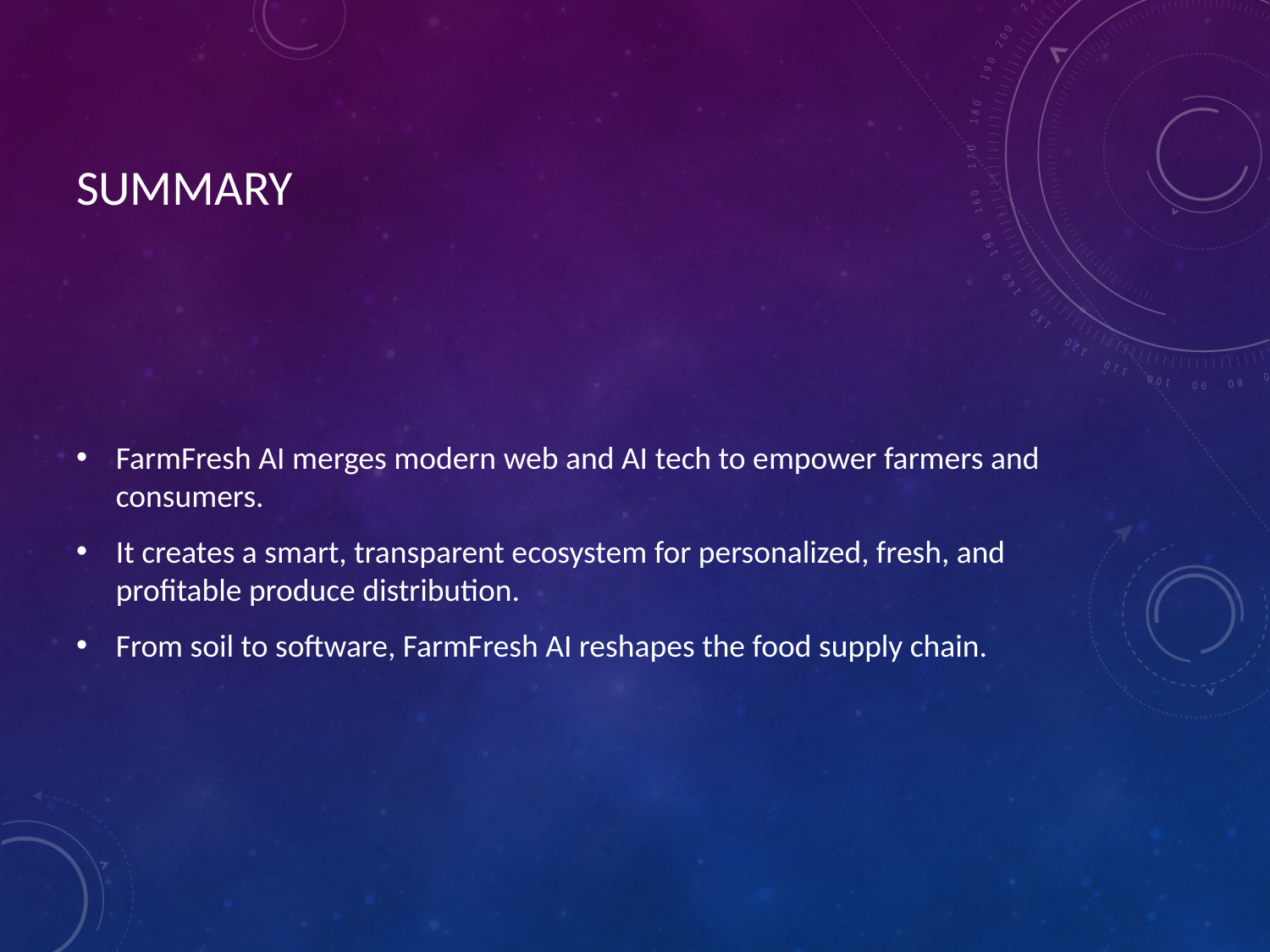

# Summary
FarmFresh AI merges modern web and AI tech to empower farmers and consumers.
It creates a smart, transparent ecosystem for personalized, fresh, and profitable produce distribution.
From soil to software, FarmFresh AI reshapes the food supply chain.